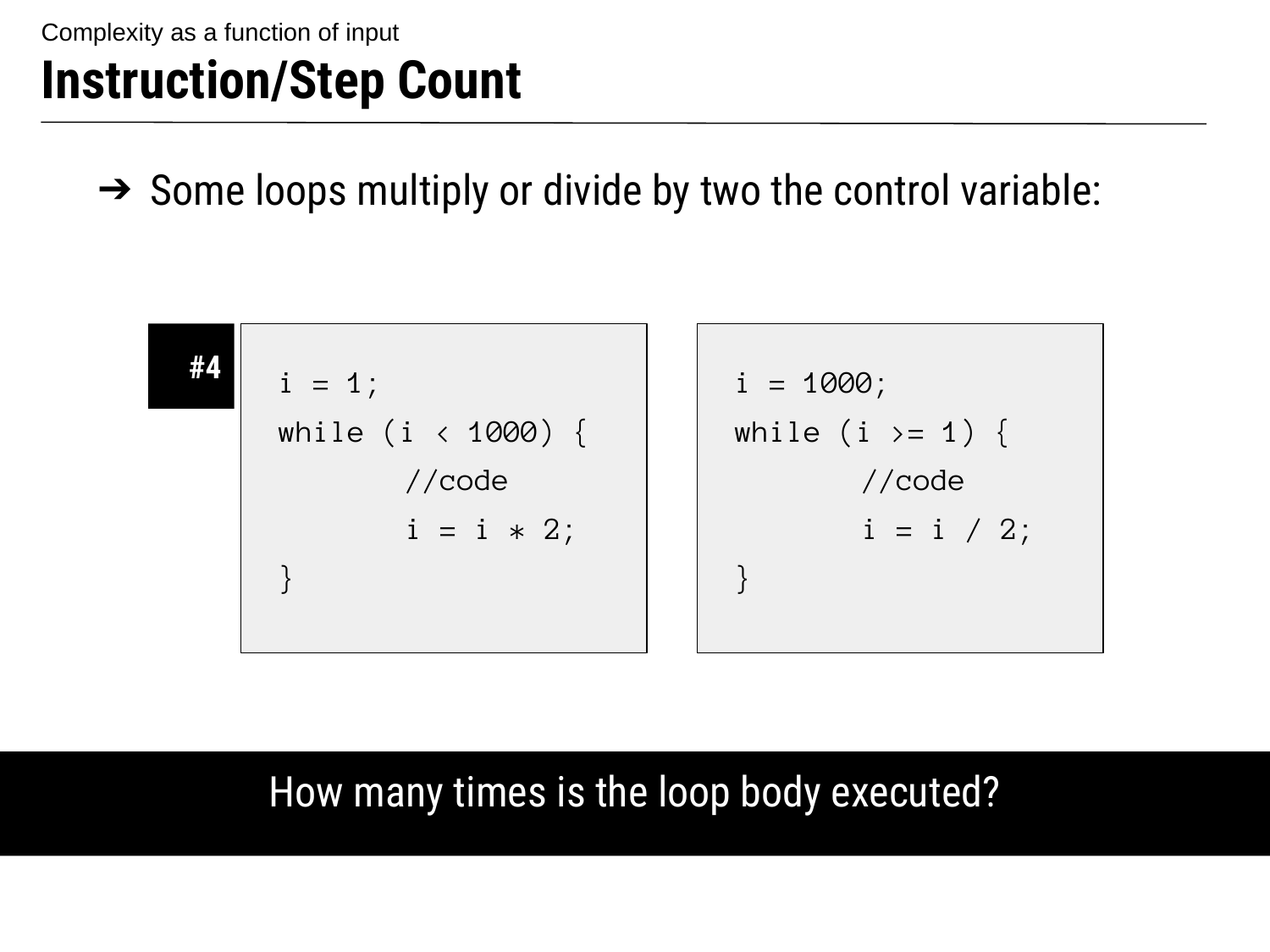

# Complexity as a function of input Instruction/Step Count
Some loops multiply or divide by two the control variable:

#4
i = 1;
while (i < 1000) {
	//code
	i = i * 2;
}
i = 1000;
while (i >= 1) {
	//code
	i = i / 2;
}
How many times is the loop body executed?